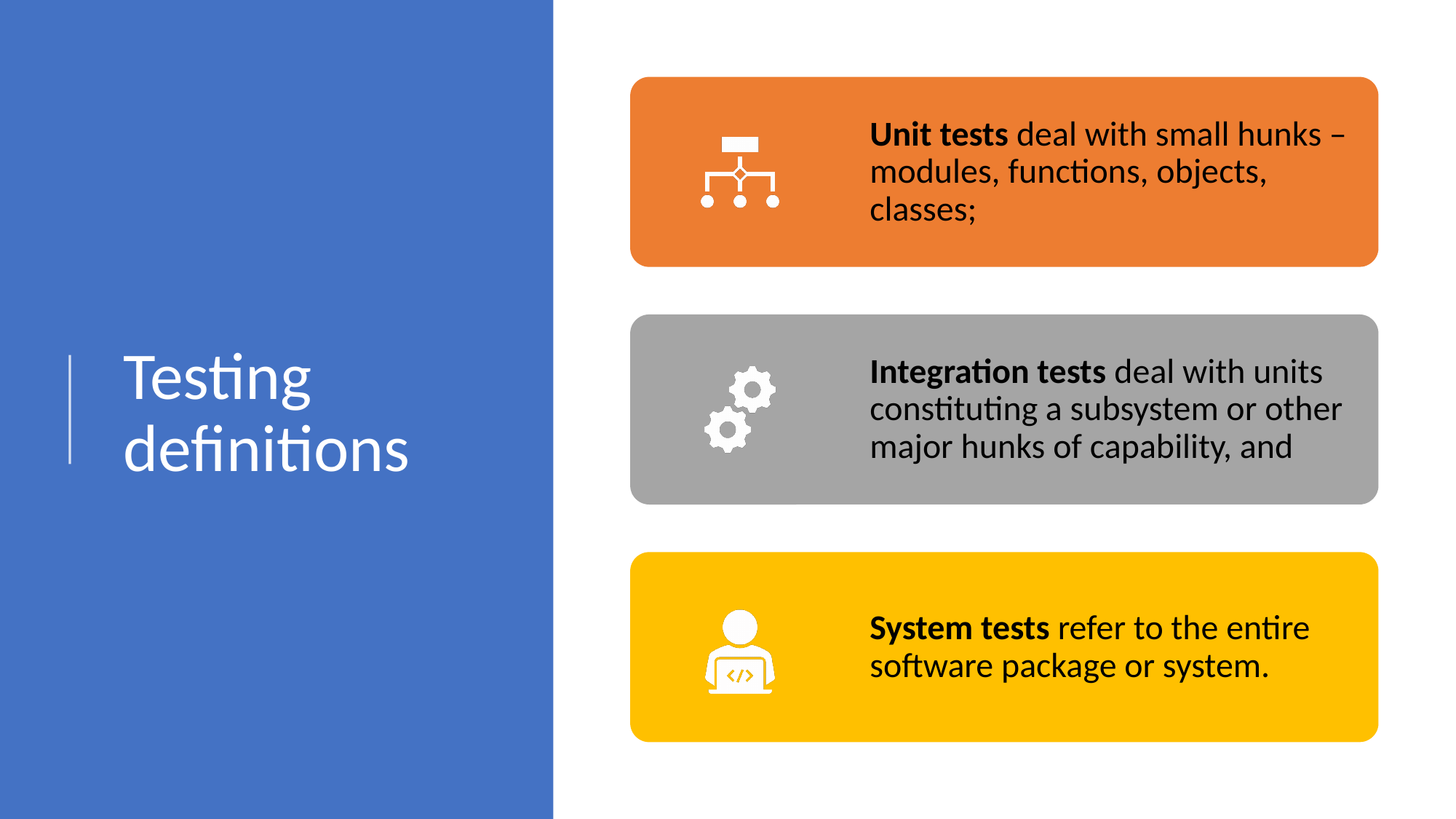

Unit tests deal with small hunks – modules, functions, objects, classes;
Integration tests deal with units constituting a subsystem or other major hunks of capability, and
System tests refer to the entire software package or system.
# Testing definitions